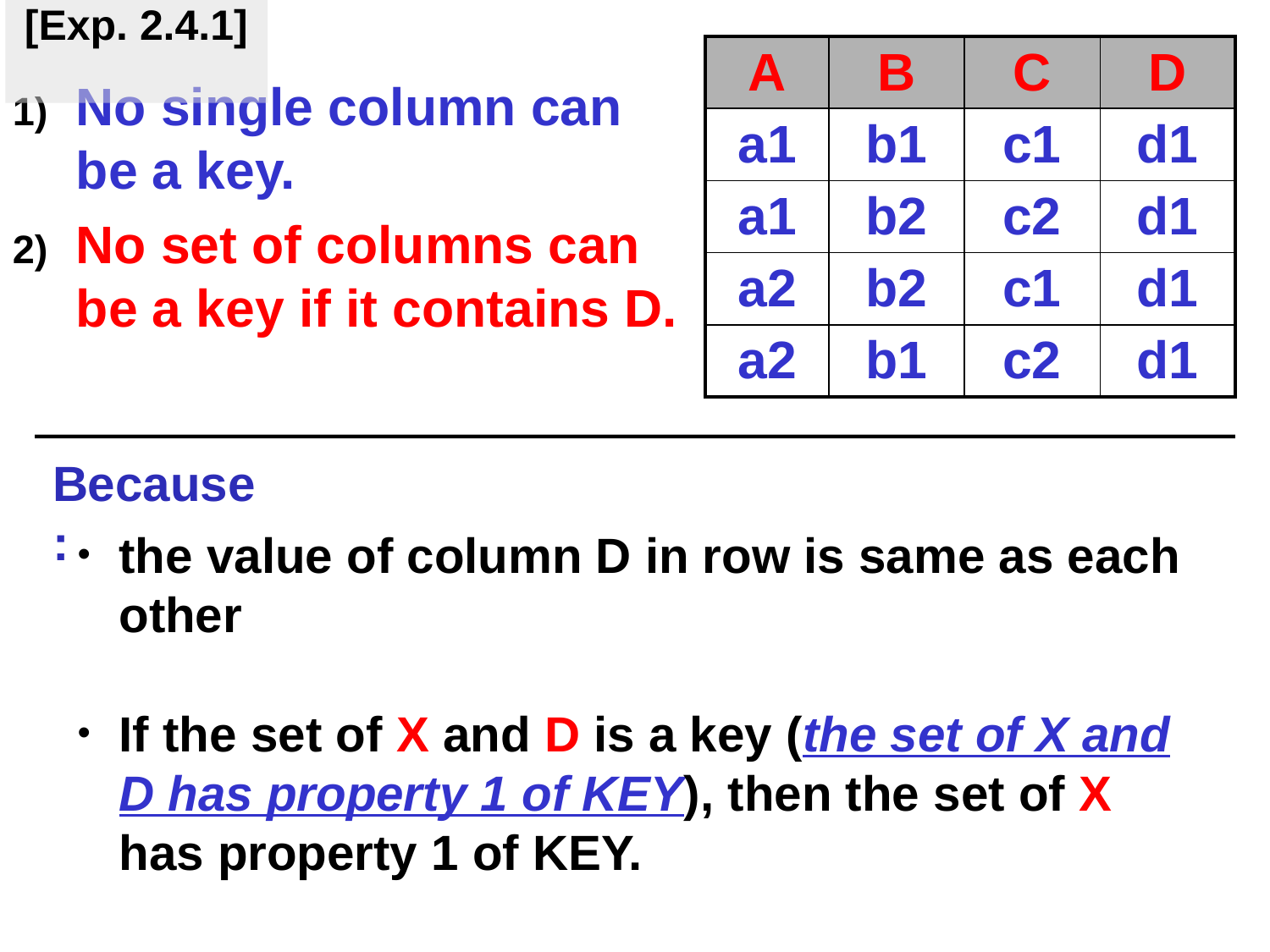

# [Exp. 2.4.1]
| A | B | C | D |
| --- | --- | --- | --- |
| a1 | b1 | c1 | d1 |
| a1 | b2 | c2 | d1 |
| a2 | b2 | c1 | d1 |
| a2 | b1 | c2 | d1 |
No single column can be a key.
No set of columns can be a key if it contains D.

the value of column D in row is same as each other

If the set of X and D is a key (the set of X and D has property 1 of KEY), then the set of X has property 1 of KEY.
Because:

40